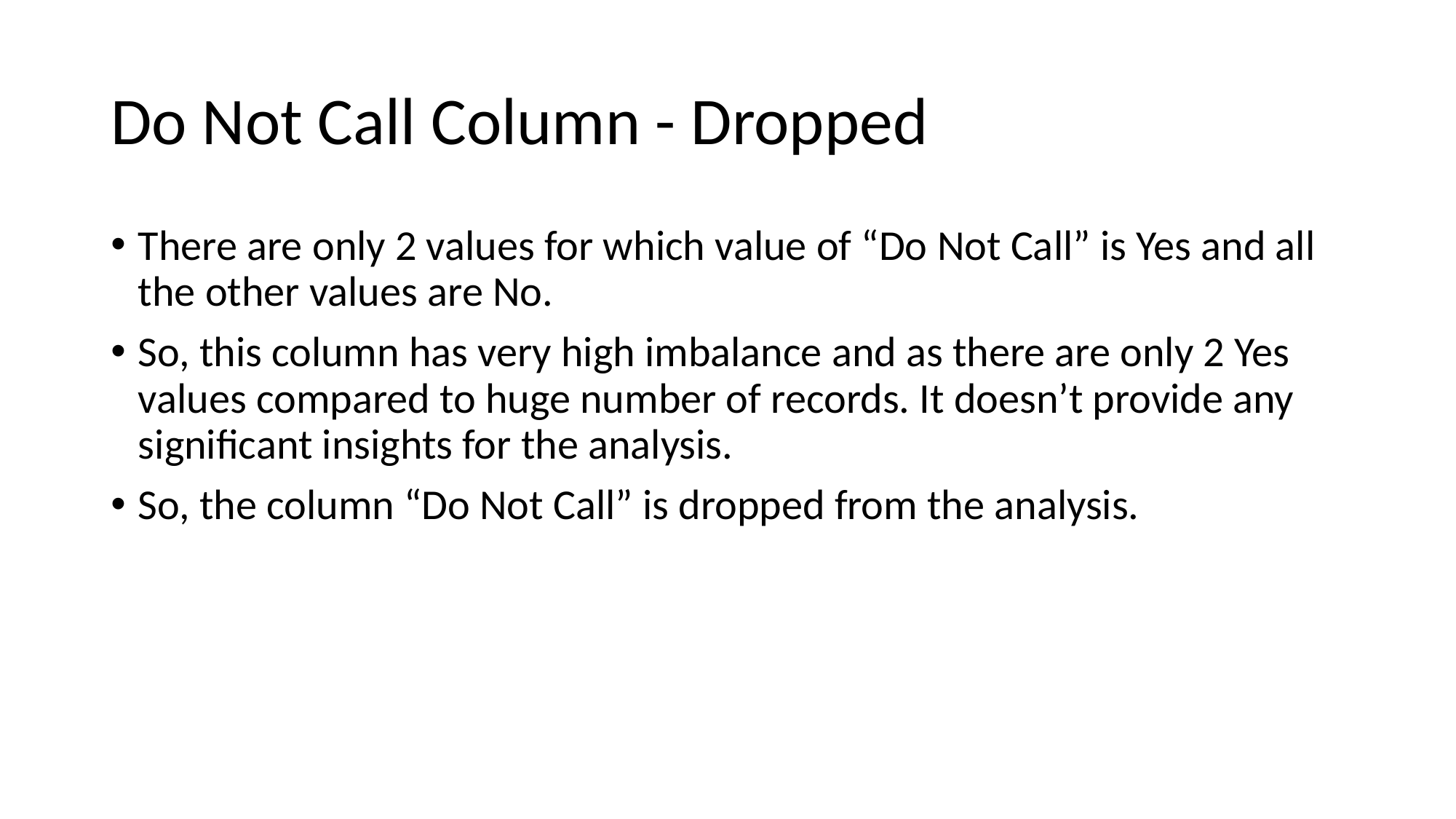

# Do Not Call Column - Dropped
There are only 2 values for which value of “Do Not Call” is Yes and all the other values are No.
So, this column has very high imbalance and as there are only 2 Yes values compared to huge number of records. It doesn’t provide any significant insights for the analysis.
So, the column “Do Not Call” is dropped from the analysis.